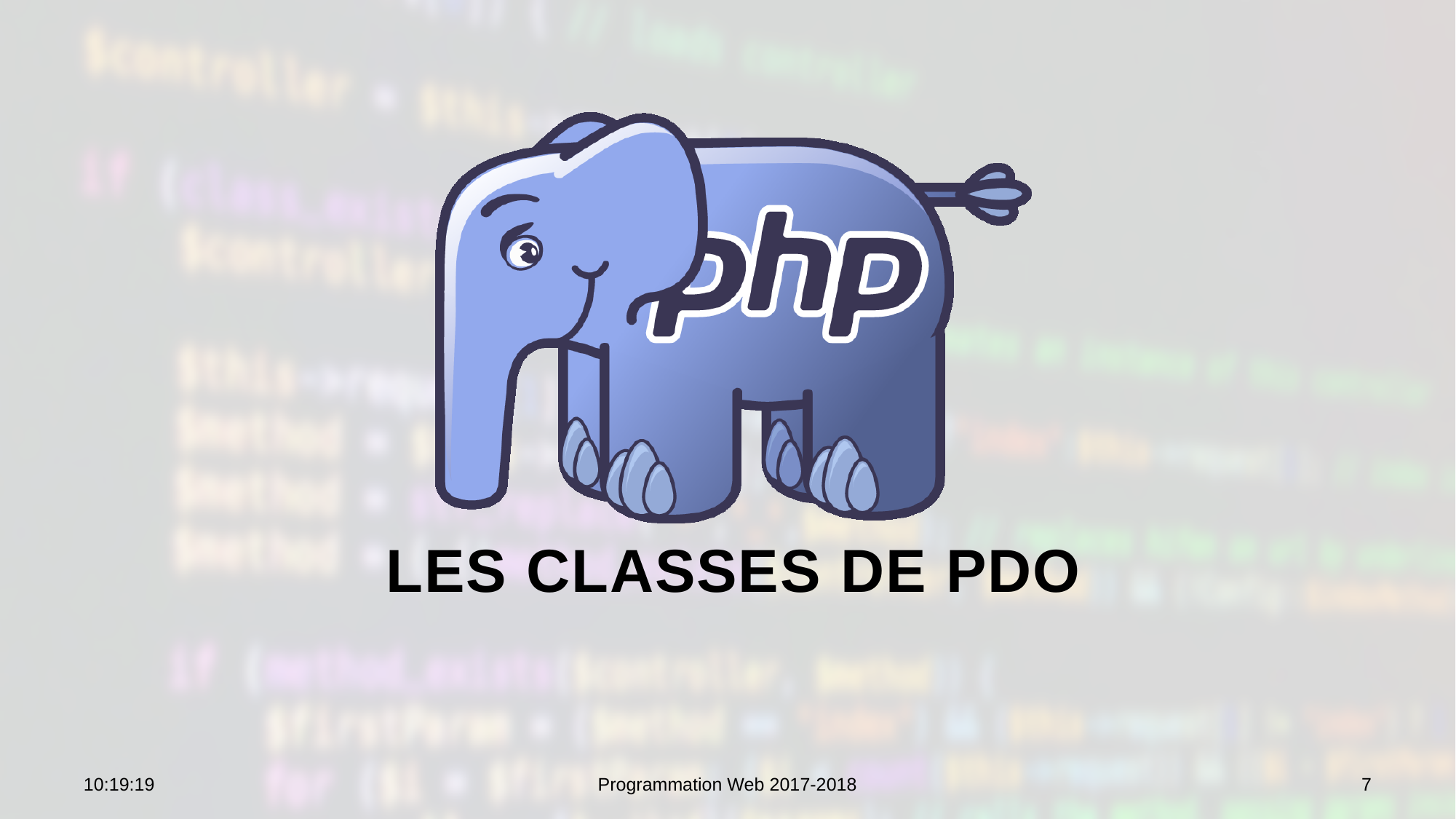

# Les classes de PDO
10:19:19
Programmation Web 2017-2018
7